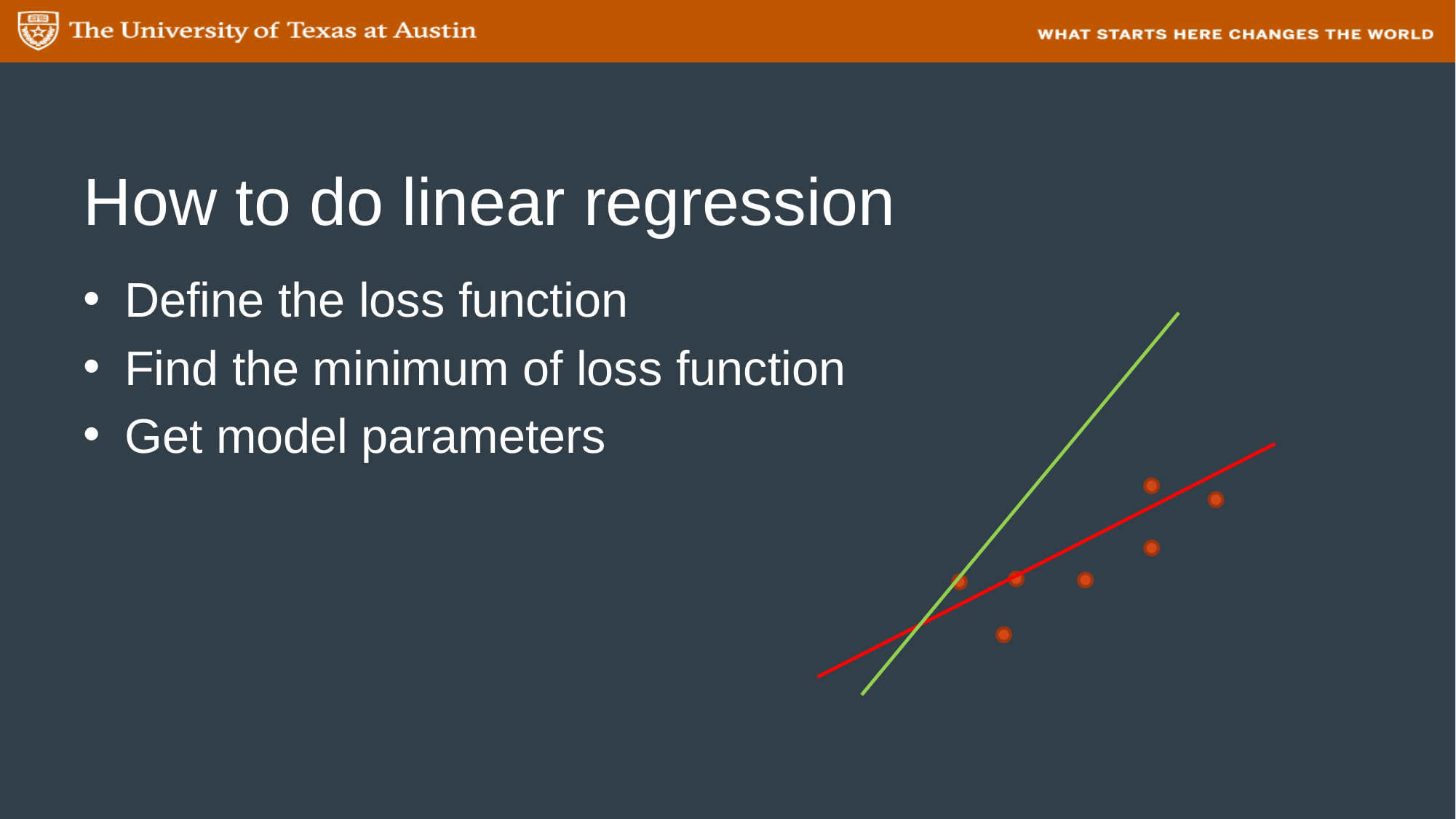

# How to do linear regression
Define the loss function
Find the minimum of loss function
Get model parameters